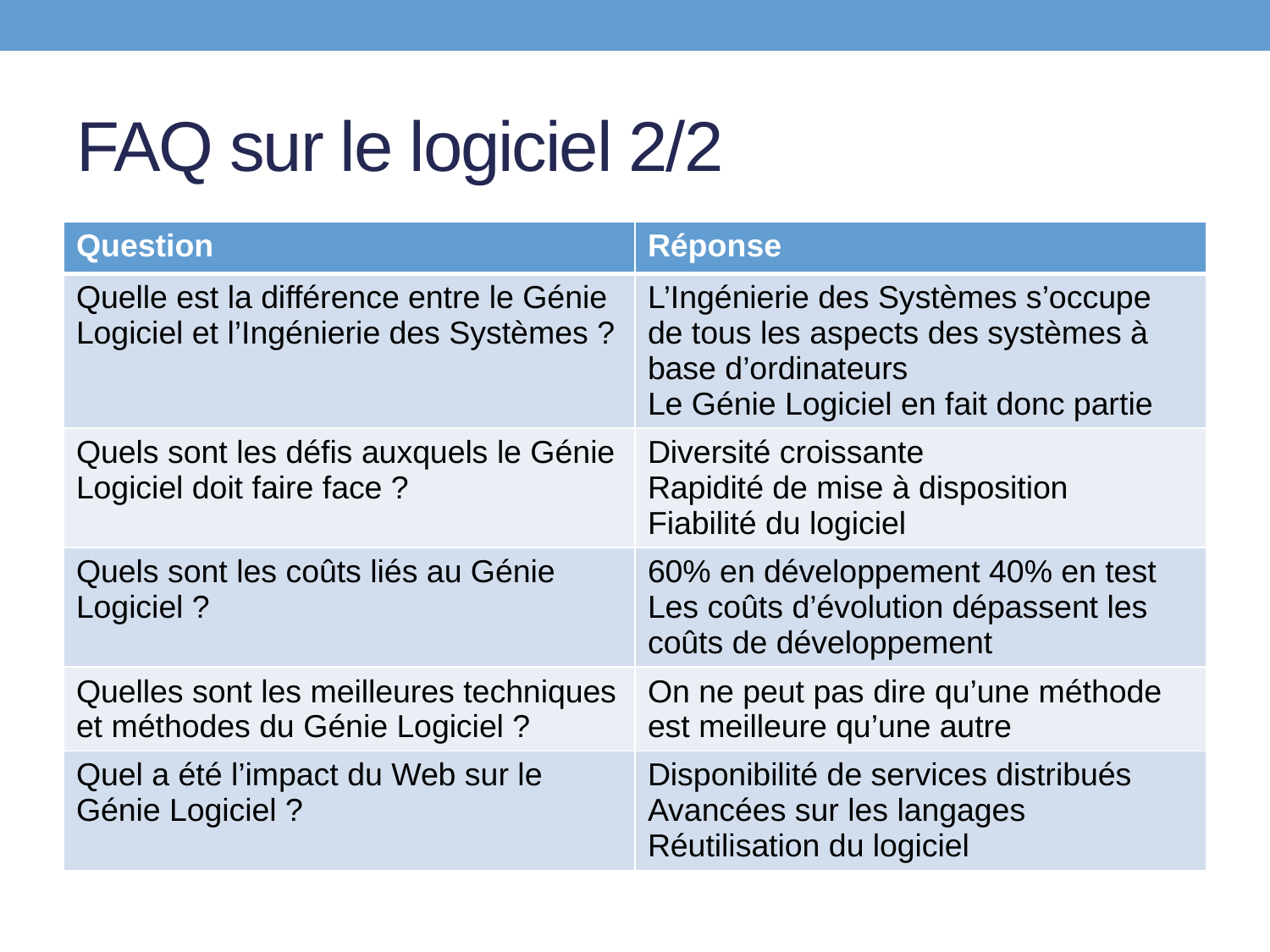

# FAQ sur le logiciel 2/2
| Question | Réponse |
| --- | --- |
| Quelle est la différence entre le Génie Logiciel et l’Ingénierie des Systèmes ? | L’Ingénierie des Systèmes s’occupe de tous les aspects des systèmes à base d’ordinateurs Le Génie Logiciel en fait donc partie |
| Quels sont les défis auxquels le Génie Logiciel doit faire face ? | Diversité croissante Rapidité de mise à disposition Fiabilité du logiciel |
| Quels sont les coûts liés au Génie Logiciel ? | 60% en développement 40% en test Les coûts d’évolution dépassent les coûts de développement |
| Quelles sont les meilleures techniques et méthodes du Génie Logiciel ? | On ne peut pas dire qu’une méthode est meilleure qu’une autre |
| Quel a été l’impact du Web sur le Génie Logiciel ? | Disponibilité de services distribués Avancées sur les langages Réutilisation du logiciel |